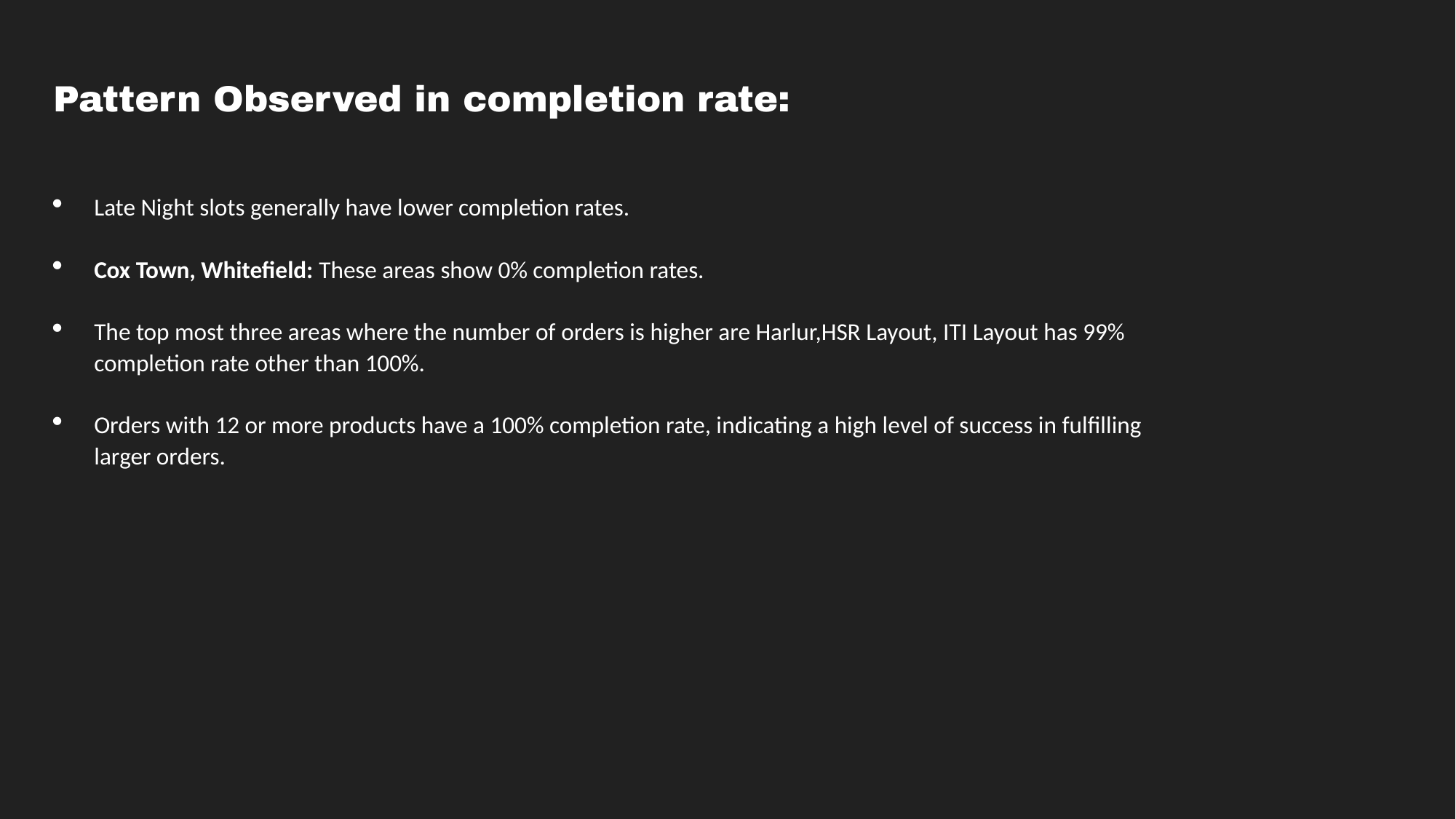

Pattern Observed in completion rate:

Late Night slots generally have lower completion rates.

Cox Town, Whitefield: These areas show 0% completion rates.

The top most three areas where the number of orders is higher are Harlur,HSR Layout, ITI Layout has 99% completion rate other than 100%.

Orders with 12 or more products have a 100% completion rate, indicating a high level of success in fulfilling larger orders.